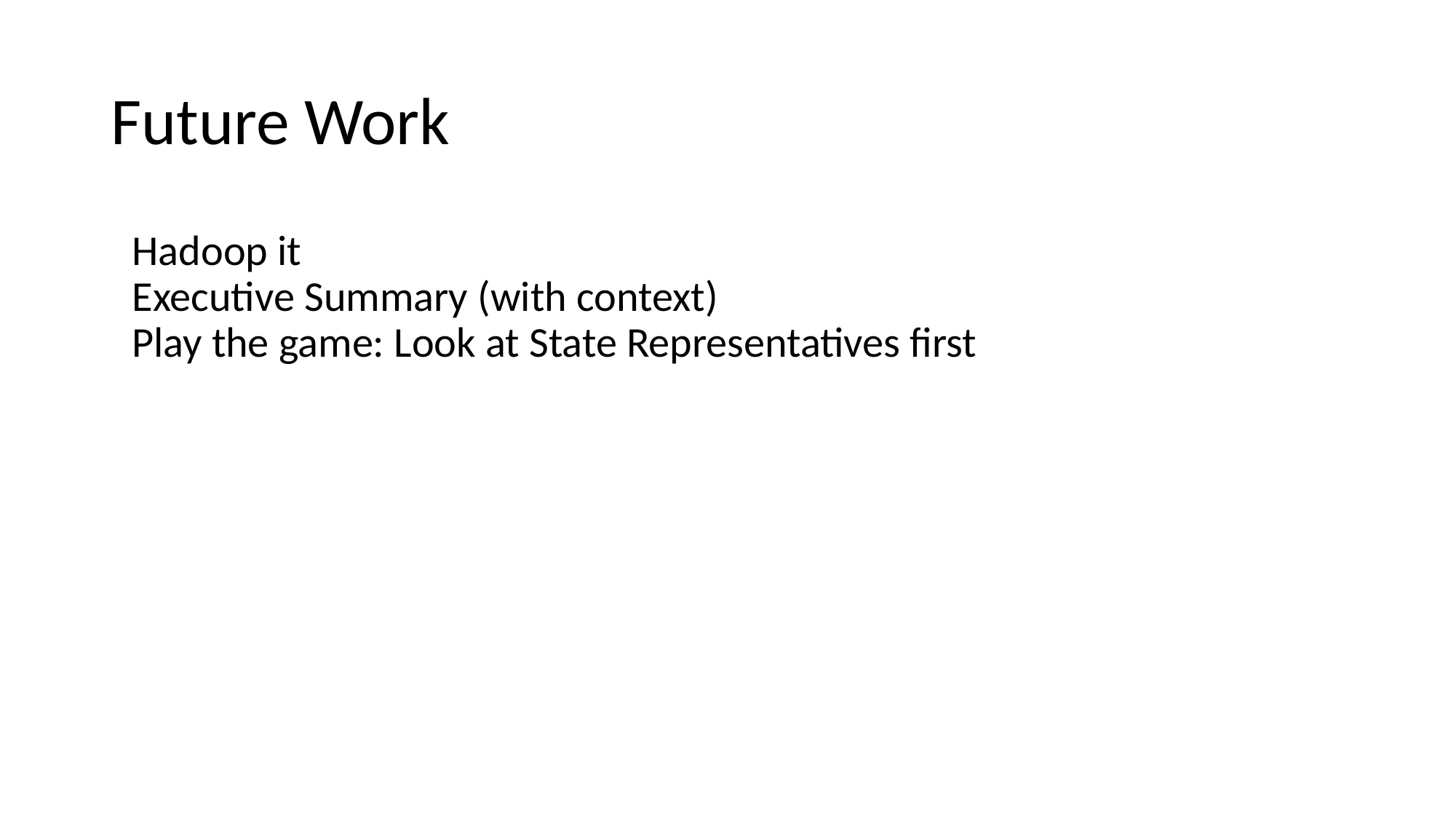

# Future Work
Hadoop it
Executive Summary (with context)
Play the game: Look at State Representatives first